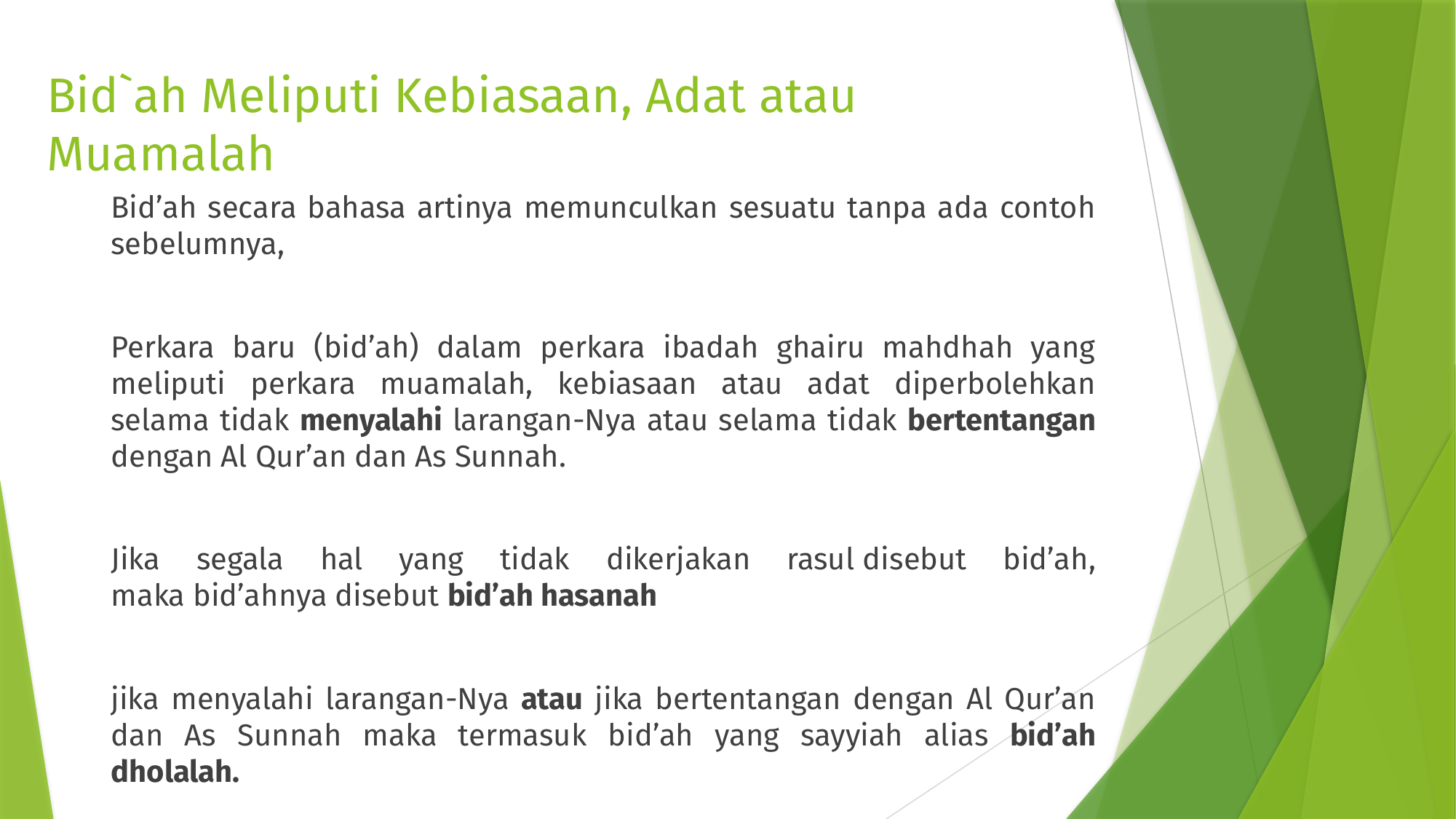

# Bid`ah Meliputi Kebiasaan, Adat atau Muamalah
Bid’ah secara bahasa artinya memunculkan sesuatu tanpa ada contoh sebelumnya,

Perkara baru (bid’ah) dalam perkara ibadah ghairu mahdhah yang meliputi perkara muamalah, kebiasaan atau adat diperbolehkan selama tidak menyalahi larangan-Nya atau selama tidak bertentangan dengan Al Qur’an dan As Sunnah.

Jika segala hal yang tidak dikerjakan rasul disebut bid’ah, maka bid’ahnya disebut bid’ah hasanah

jika menyalahi larangan-Nya atau jika bertentangan dengan Al Qur’an dan As Sunnah maka termasuk bid’ah yang sayyiah alias bid’ah dholalah.